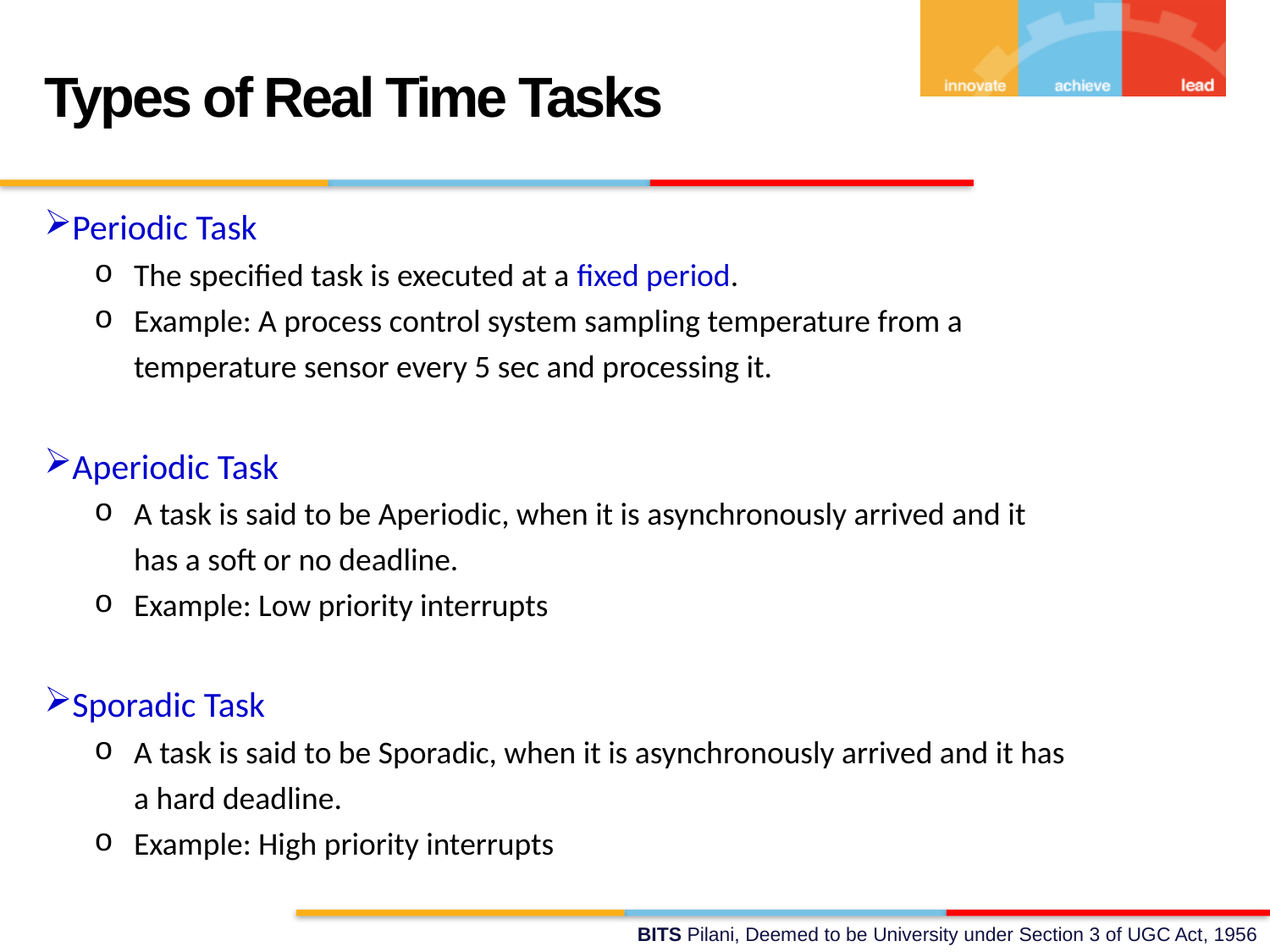

Types of Real Time Tasks
Periodic Task
The specified task is executed at a fixed period.
Example: A process control system sampling temperature from a temperature sensor every 5 sec and processing it.

Aperiodic Task
A task is said to be Aperiodic, when it is asynchronously arrived and it has a soft or no deadline.
Example: Low priority interrupts

Sporadic Task
A task is said to be Sporadic, when it is asynchronously arrived and it has a hard deadline.
Example: High priority interrupts